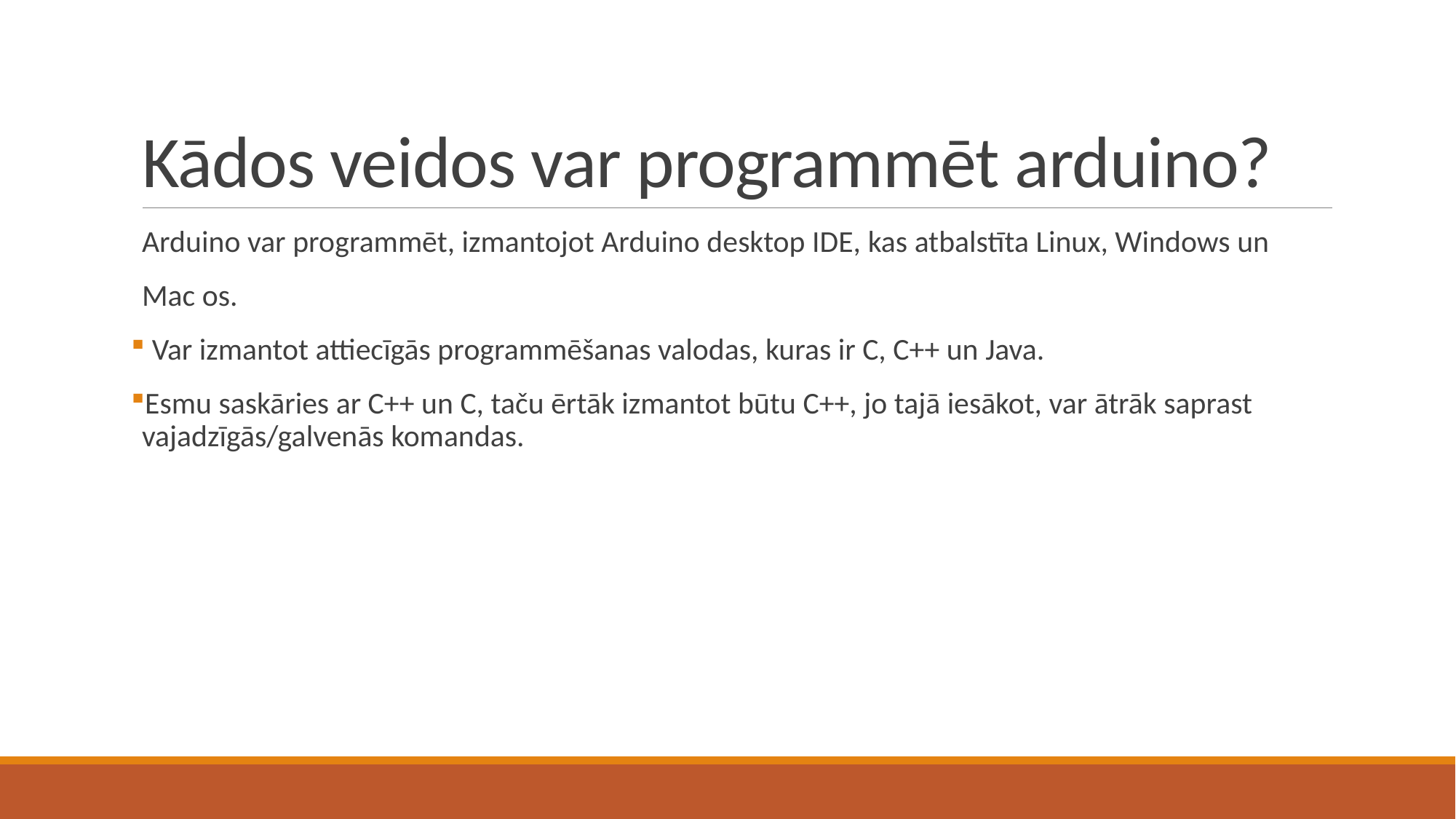

# Kādos veidos var programmēt arduino?
Arduino var programmēt, izmantojot Arduino desktop IDE, kas atbalstīta Linux, Windows un
Mac os.
 Var izmantot attiecīgās programmēšanas valodas, kuras ir C, C++ un Java.
Esmu saskāries ar C++ un C, taču ērtāk izmantot būtu C++, jo tajā iesākot, var ātrāk saprast vajadzīgās/galvenās komandas.